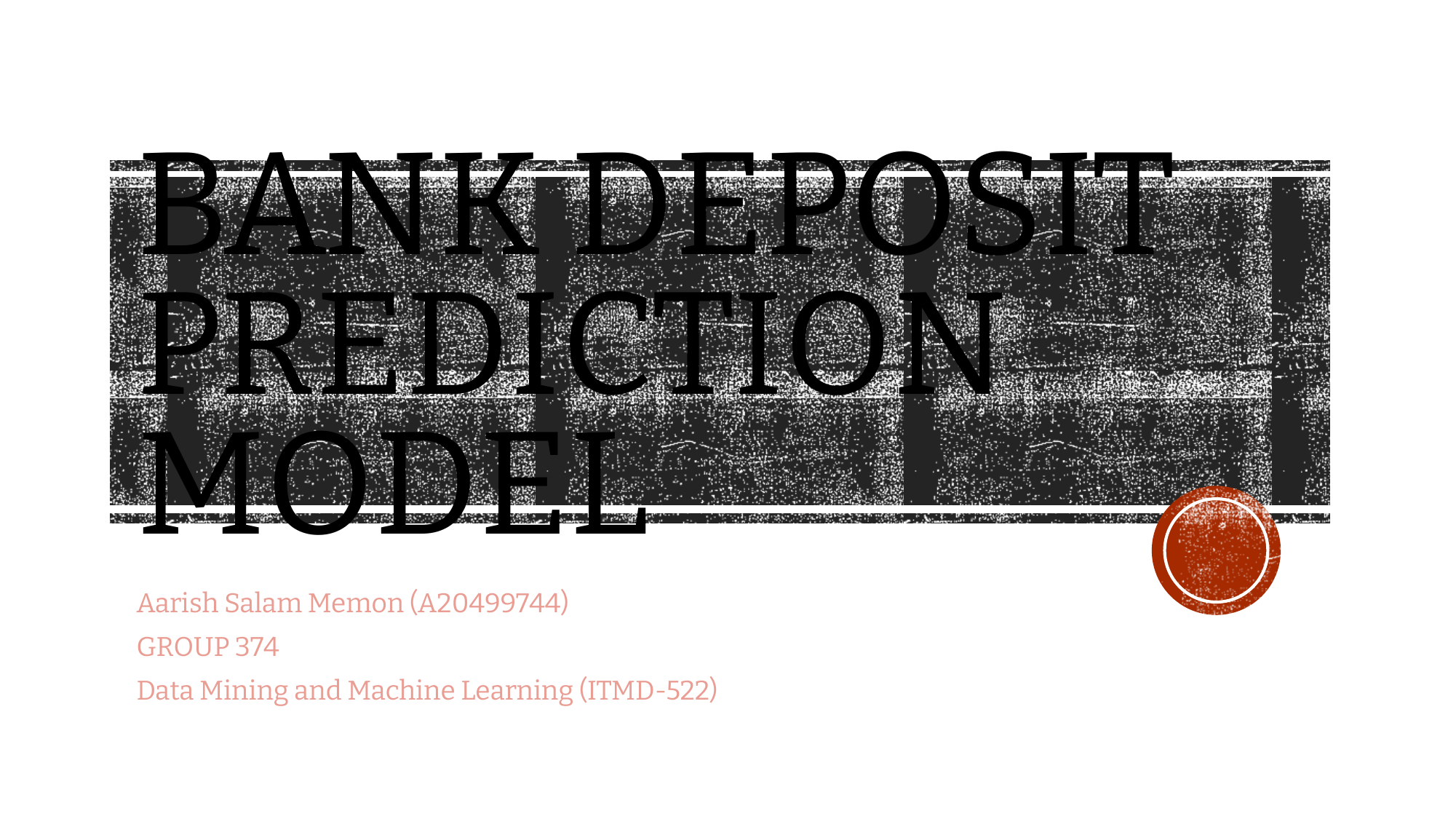

# Bank Deposit Prediction model
Aarish Salam Memon (A20499744)
GROUP 374
Data Mining and Machine Learning (ITMD-522)